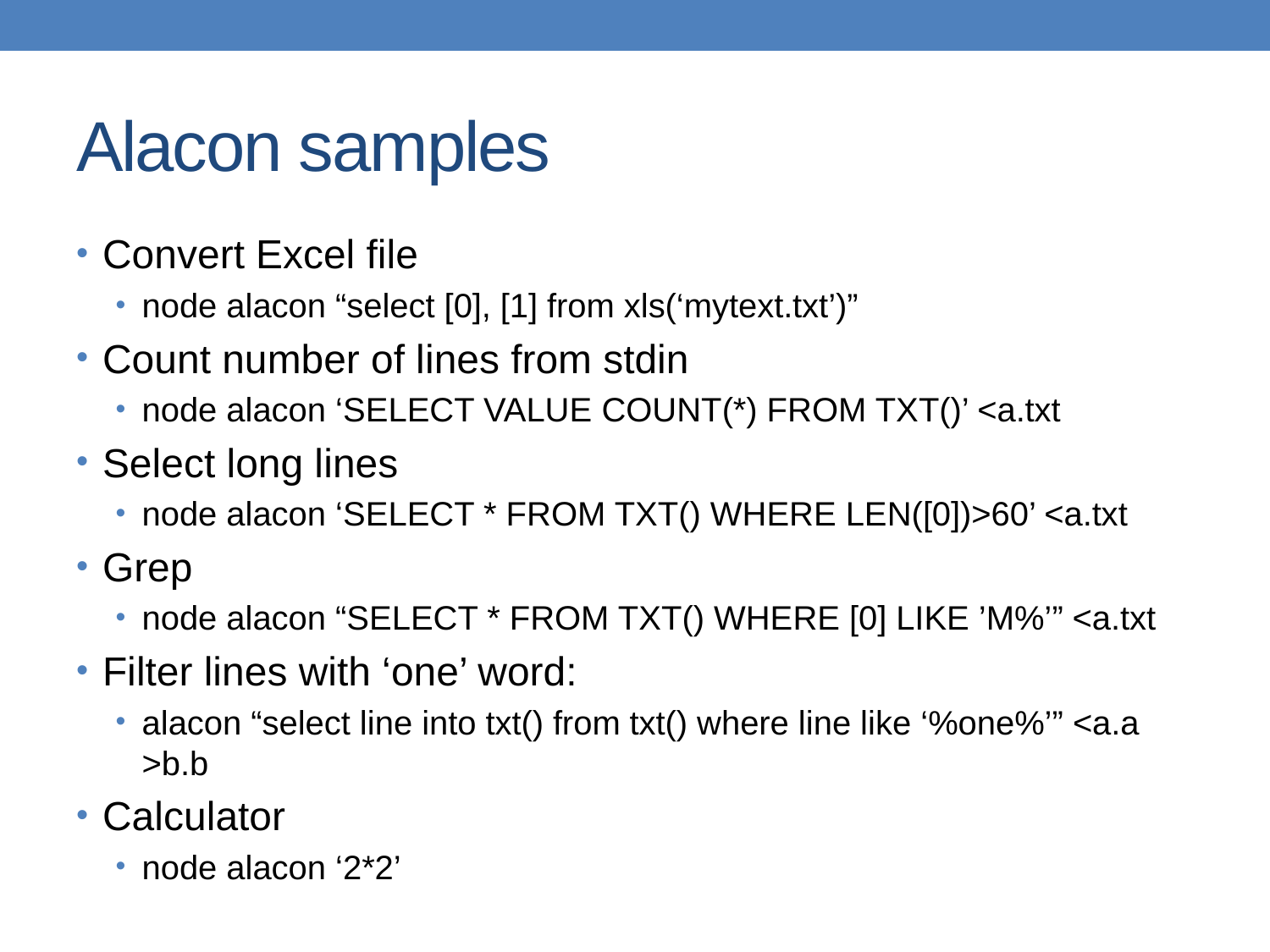

# Alacon samples
Convert Excel file
node alacon “select [0], [1] from xls(‘mytext.txt’)”
Count number of lines from stdin
node alacon ‘SELECT VALUE COUNT(*) FROM TXT()’ <a.txt
Select long lines
node alacon ‘SELECT * FROM TXT() WHERE LEN([0])>60’ <a.txt
Grep
node alacon “SELECT * FROM TXT() WHERE [0] LIKE ’M%’” <a.txt
Filter lines with ‘one’ word:
alacon “select line into txt() from txt() where line like ‘%one%’” <a.a >b.b
Calculator
node alacon ‘2*2’